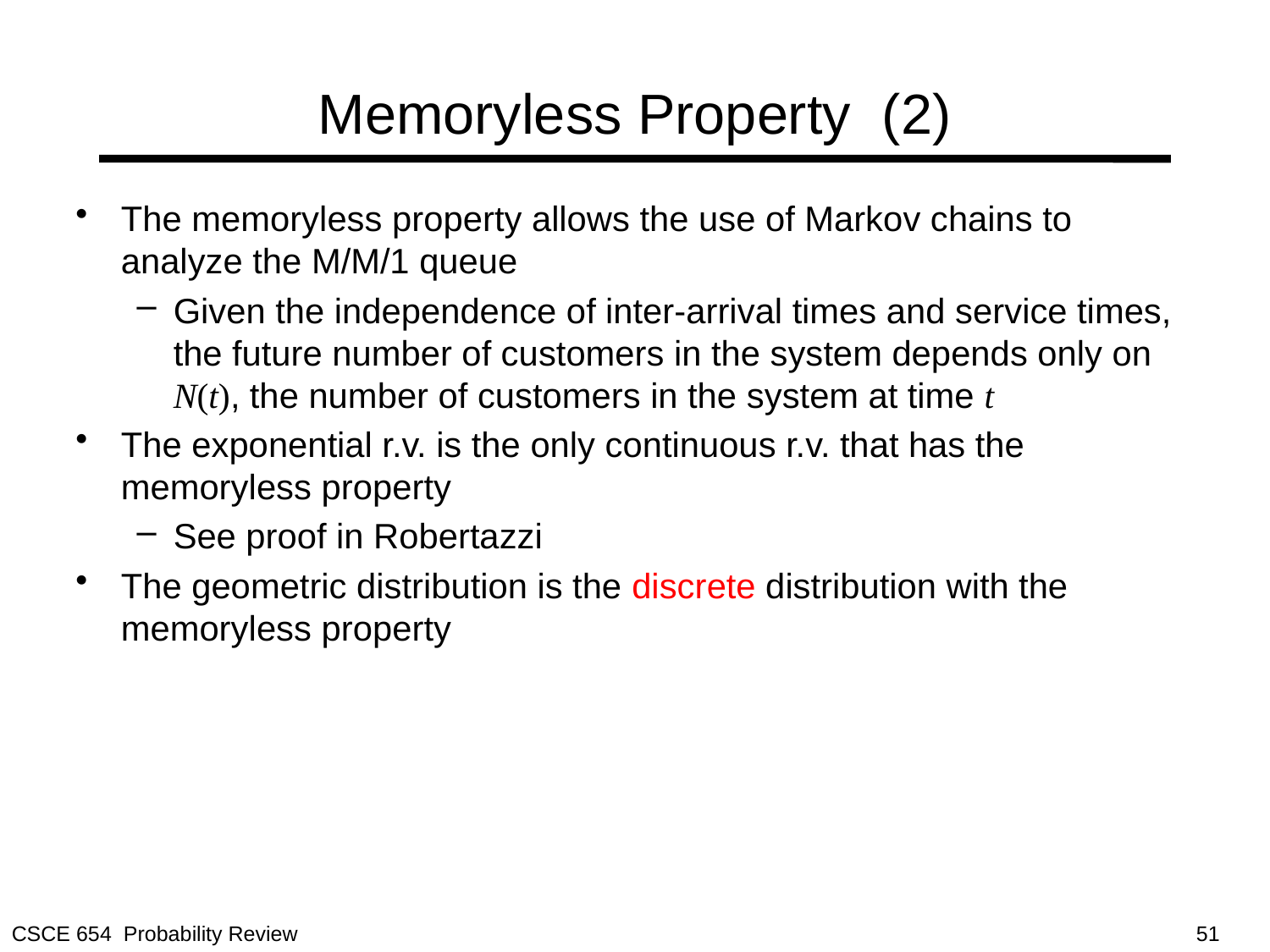

# Memoryless Property  (2)
The memoryless property allows the use of Markov chains to analyze the M/M/1 queue
Given the independence of inter-arrival times and service times, the future number of customers in the system depends only on N(t), the number of customers in the system at time t
The exponential r.v. is the only continuous r.v. that has the memoryless property
See proof in Robertazzi
The geometric distribution is the discrete distribution with the memoryless property